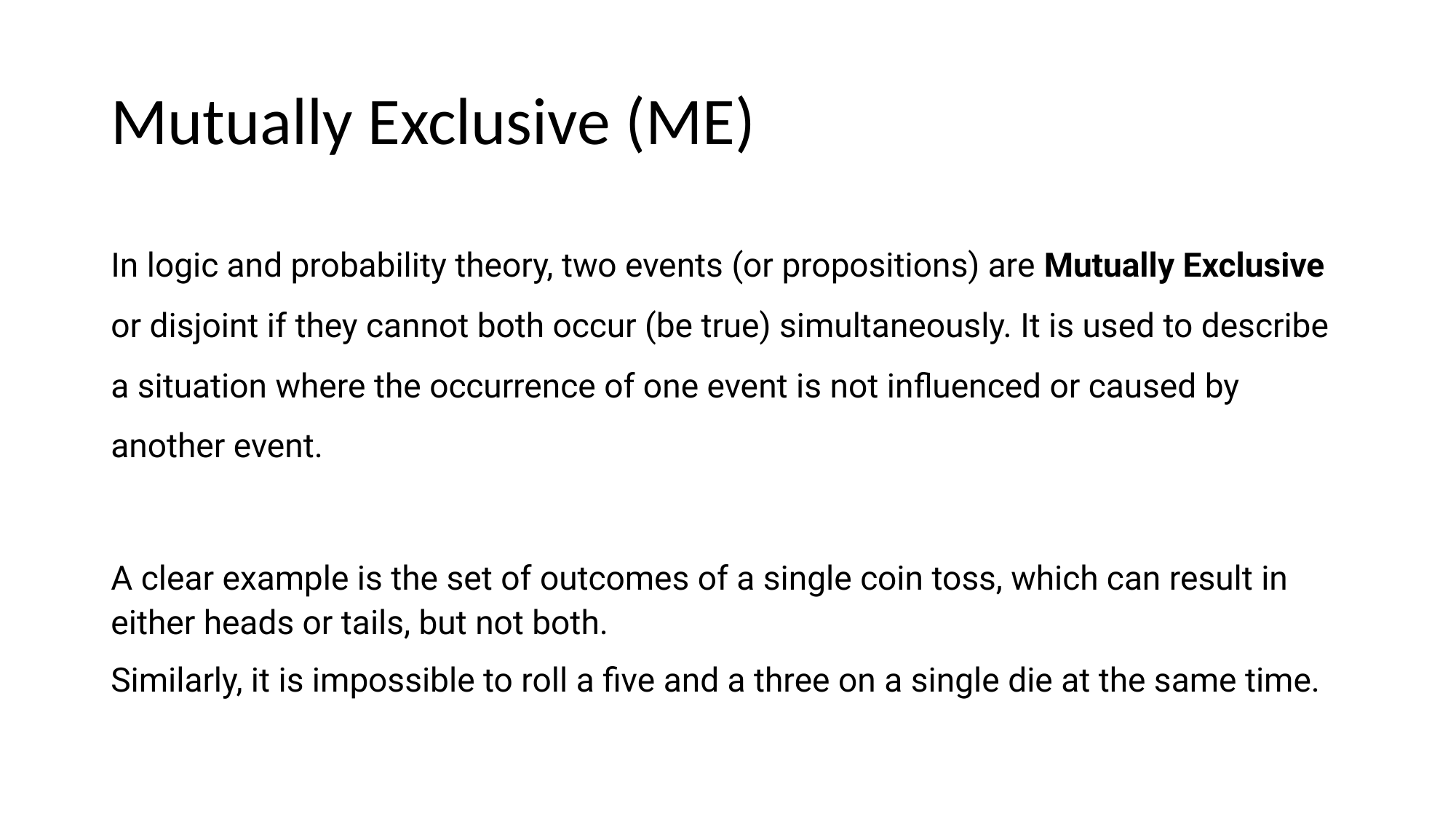

# Mutually Exclusive (ME)
In logic and probability theory, two events (or propositions) are Mutually Exclusive or disjoint if they cannot both occur (be true) simultaneously. It is used to describe a situation where the occurrence of one event is not influenced or caused by another event.

A clear example is the set of outcomes of a single coin toss, which can result in either heads or tails, but not both.
Similarly, it is impossible to roll a five and a three on a single die at the same time.